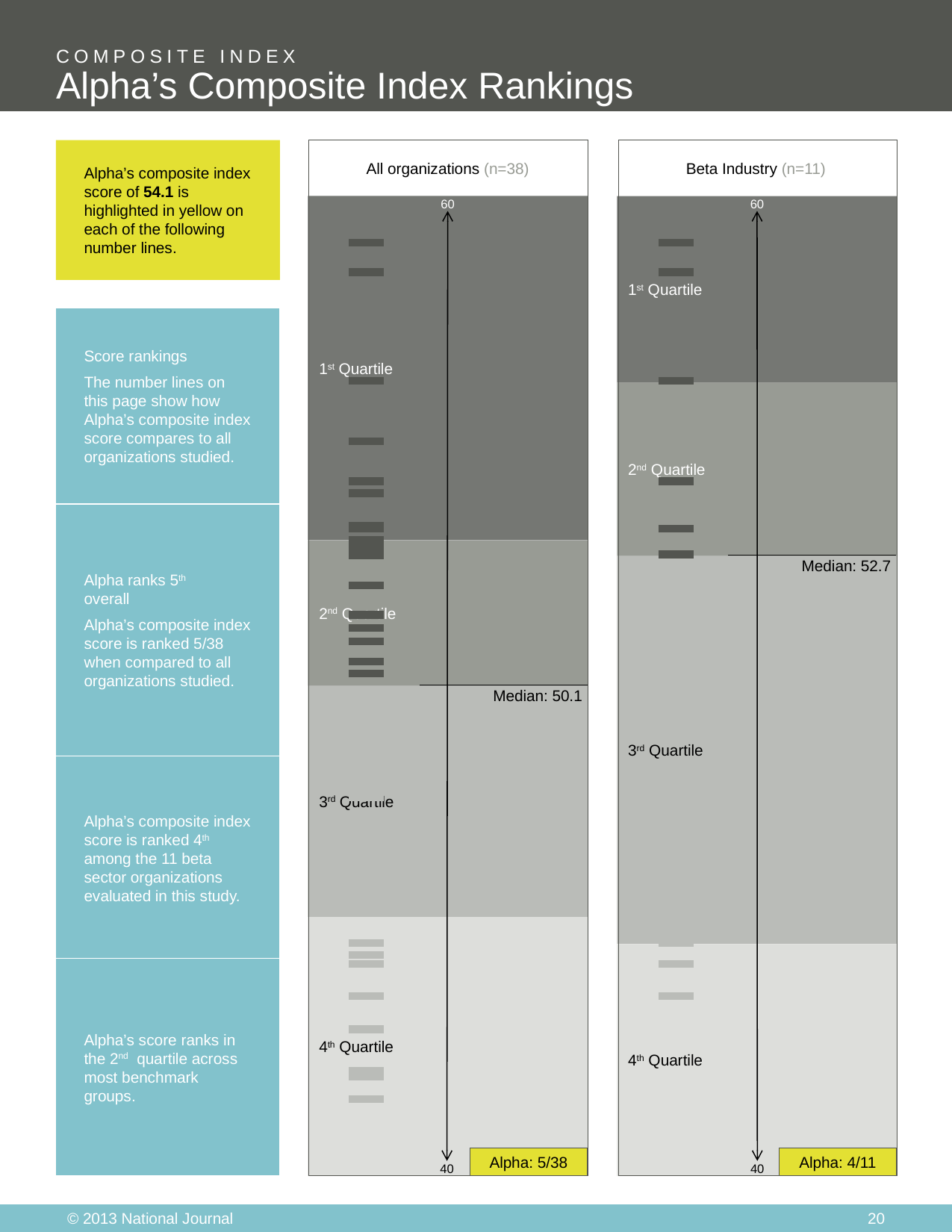

Composite Index
# Alpha’s Composite Index Rankings
Alpha’s composite index score of 54.1 is highlighted in yellow on each of the following number lines.
All organizations (n=38)

### Chart

| Category | Below Average | Above Average |
|---|---|---|
Beta Industry (n=11)

### Chart

| Category | Below Average | Above Average |
|---|---|---|
1st Quartile
60
1st Quartile
60
Score rankings
The number lines on this page show how Alpha’s composite index score compares to all organizations studied.
2nd Quartile
Alpha ranks 5th
overall
Alpha’s composite index score is ranked 5/38 when compared to all organizations studied.
2nd Quartile

3rd Quartile
Median: 52.7
12

3rd Quartile
Median: 50.1
Alpha’s composite index score is ranked 4th among the 11 beta sector organizations evaluated in this study.
4th Quartile

4th Quartile
Alpha’s score ranks in the 2nd  quartile across most benchmark groups.

Alpha: 5/38
Alpha: 4/11
40
40
20